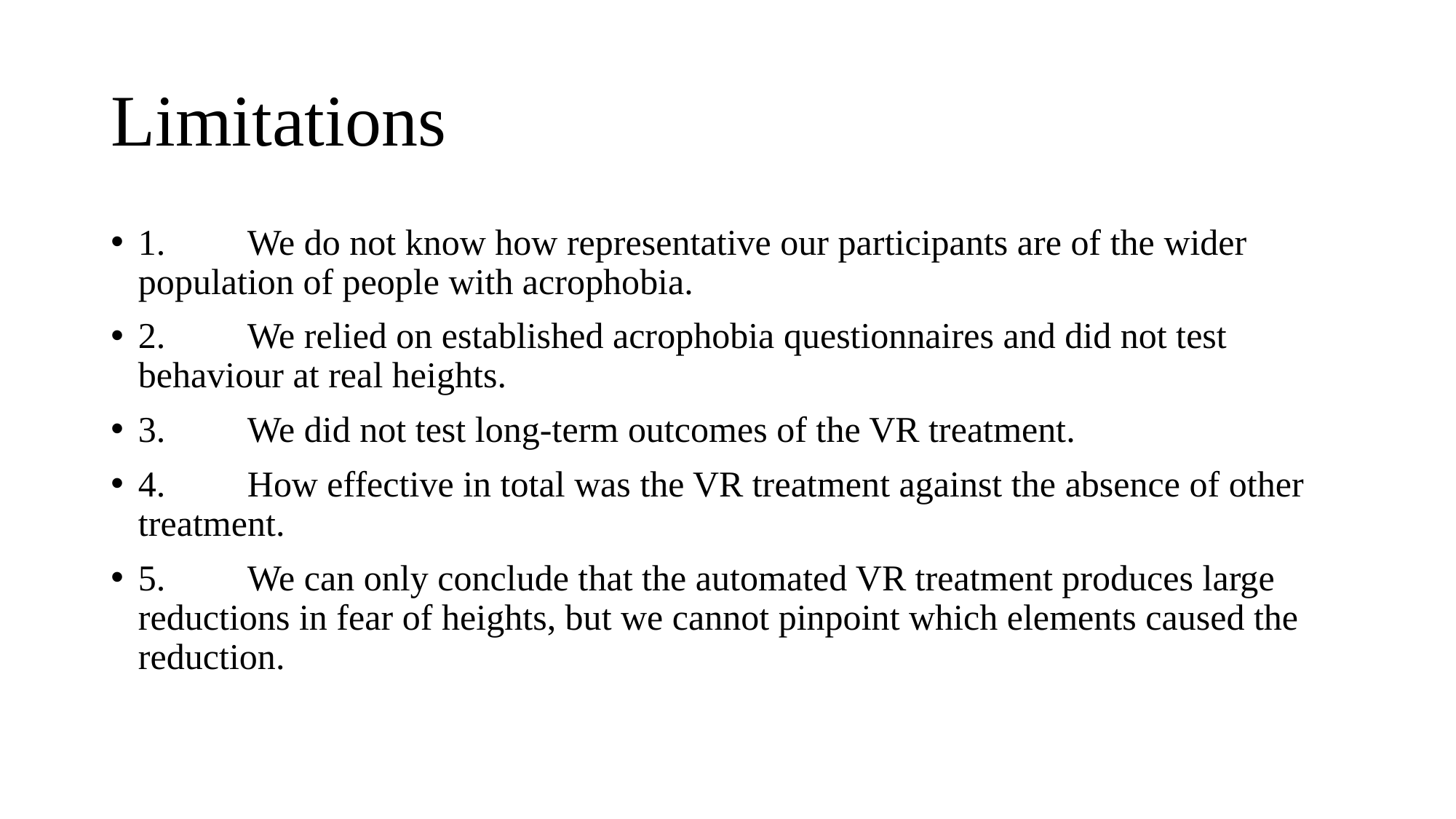

# Limitations
1.	We do not know how representative our participants are of the wider population of people with acrophobia.
2.	We relied on established acrophobia questionnaires and did not test behaviour at real heights.
3.	We did not test long-term outcomes of the VR treatment.
4.	How effective in total was the VR treatment against the absence of other treatment.
5.	We can only conclude that the automated VR treatment produces large reductions in fear of heights, but we cannot pinpoint which elements caused the reduction.